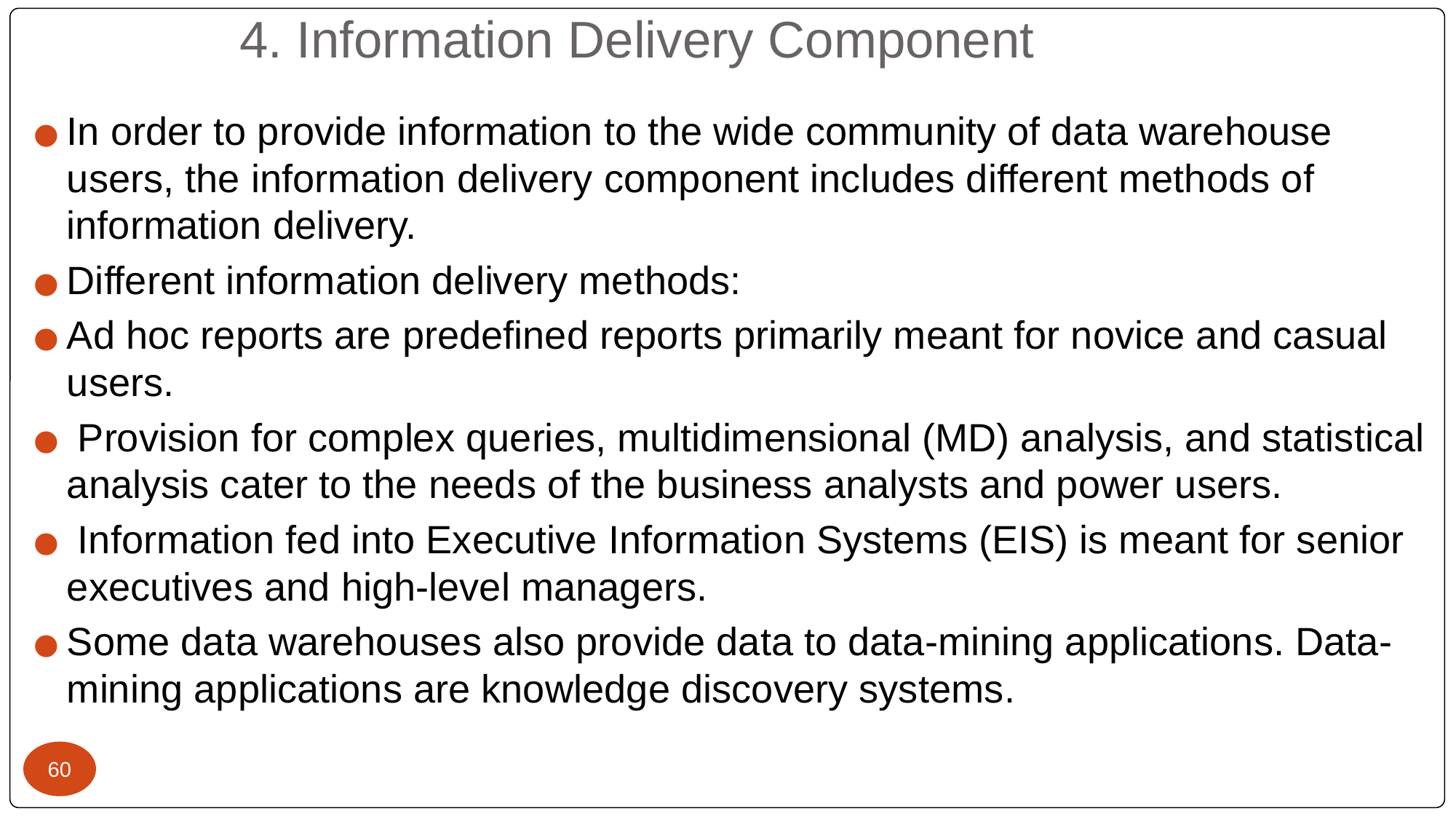

# 4. Information Delivery Component
In order to provide information to the wide community of data warehouse users, the information delivery component includes different methods of information delivery.
Different information delivery methods:
Ad hoc reports are predefined reports primarily meant for novice and casual users.
 Provision for complex queries, multidimensional (MD) analysis, and statistical analysis cater to the needs of the business analysts and power users.
 Information fed into Executive Information Systems (EIS) is meant for senior executives and high-level managers.
Some data warehouses also provide data to data-mining applications. Data-mining applications are knowledge discovery systems.
60